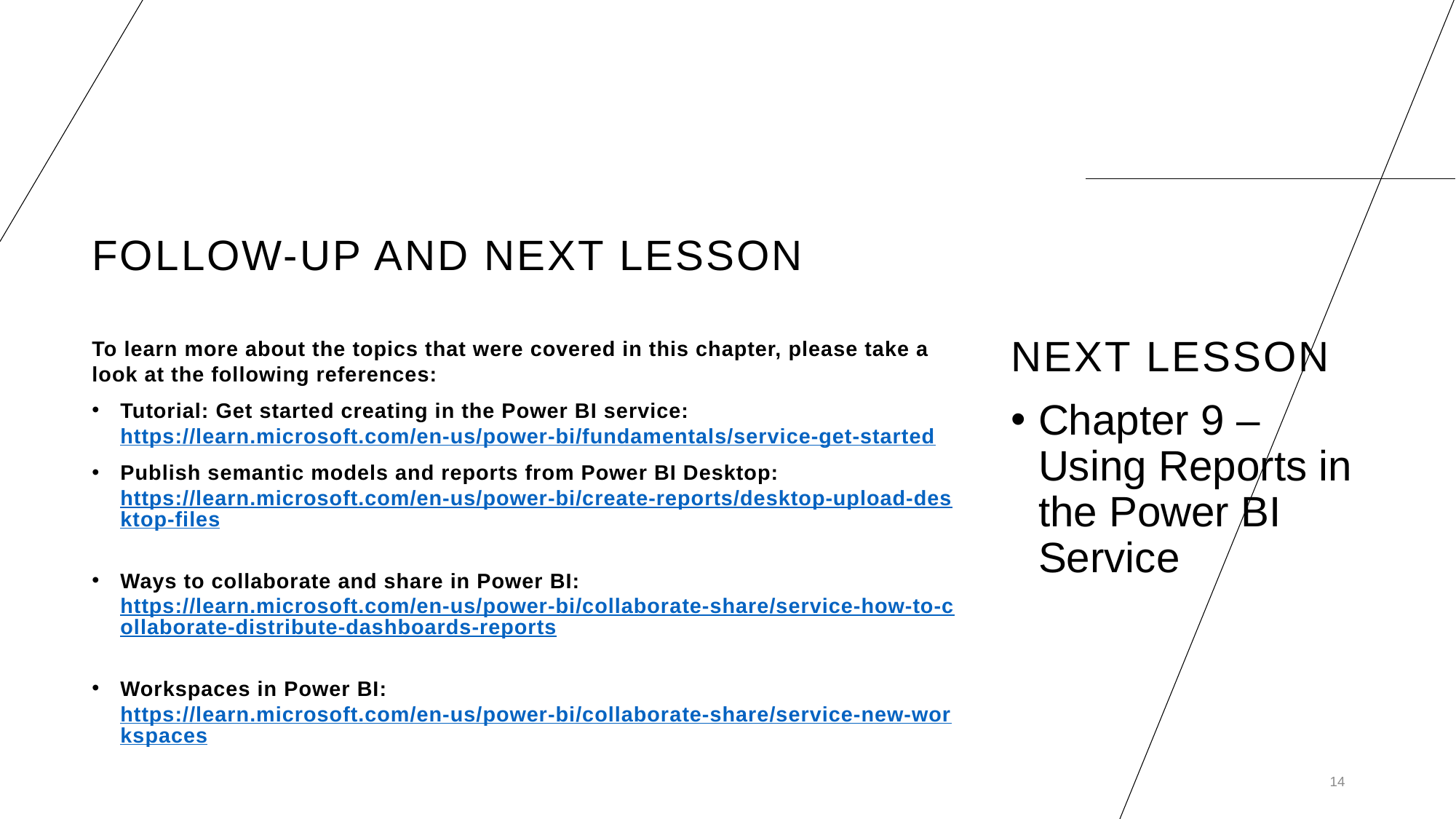

# Follow-up and Next lesson
NEXT LESSON
To learn more about the topics that were covered in this chapter, please take a look at the following references:
Tutorial: Get started creating in the Power BI service: https://learn.microsoft.com/en-us/power-bi/fundamentals/service-get-started
Publish semantic models and reports from Power BI Desktop: https://learn.microsoft.com/en-us/power-bi/create-reports/desktop-upload-desktop-files
Ways to collaborate and share in Power BI:  https://learn.microsoft.com/en-us/power-bi/collaborate-share/service-how-to-collaborate-distribute-dashboards-reports
Workspaces in Power BI: https://learn.microsoft.com/en-us/power-bi/collaborate-share/service-new-workspaces
Chapter 9 – Using Reports in the Power BI Service
14